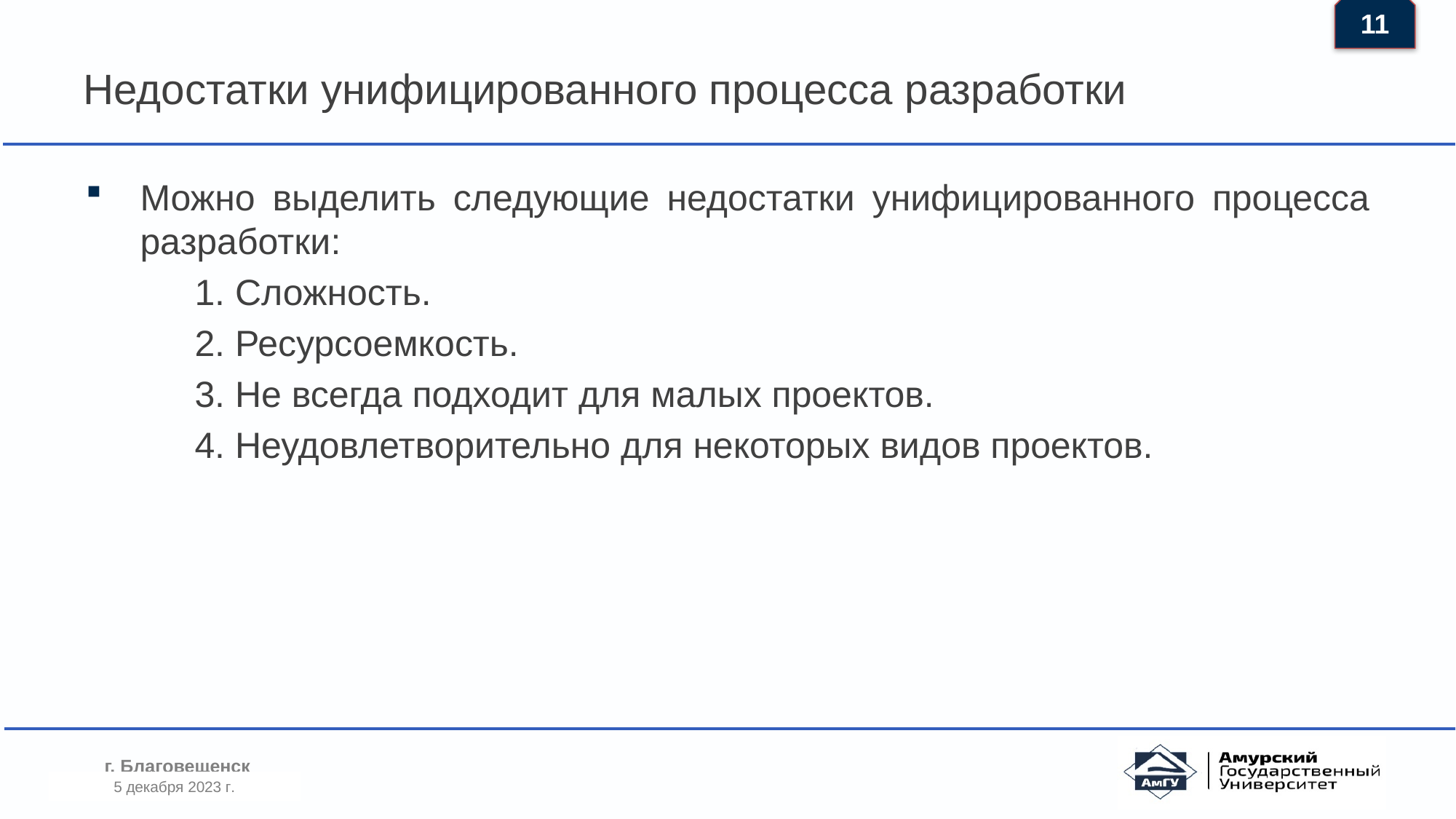

11
# Недостатки унифицированного процесса разработки
Можно выделить следующие недостатки унифицированного процесса разработки:
	1. Сложность.
	2. Ресурсоемкость.
	3. Не всегда подходит для малых проектов.
	4. Неудовлетворительно для некоторых видов проектов.

5 декабря 2023 г.